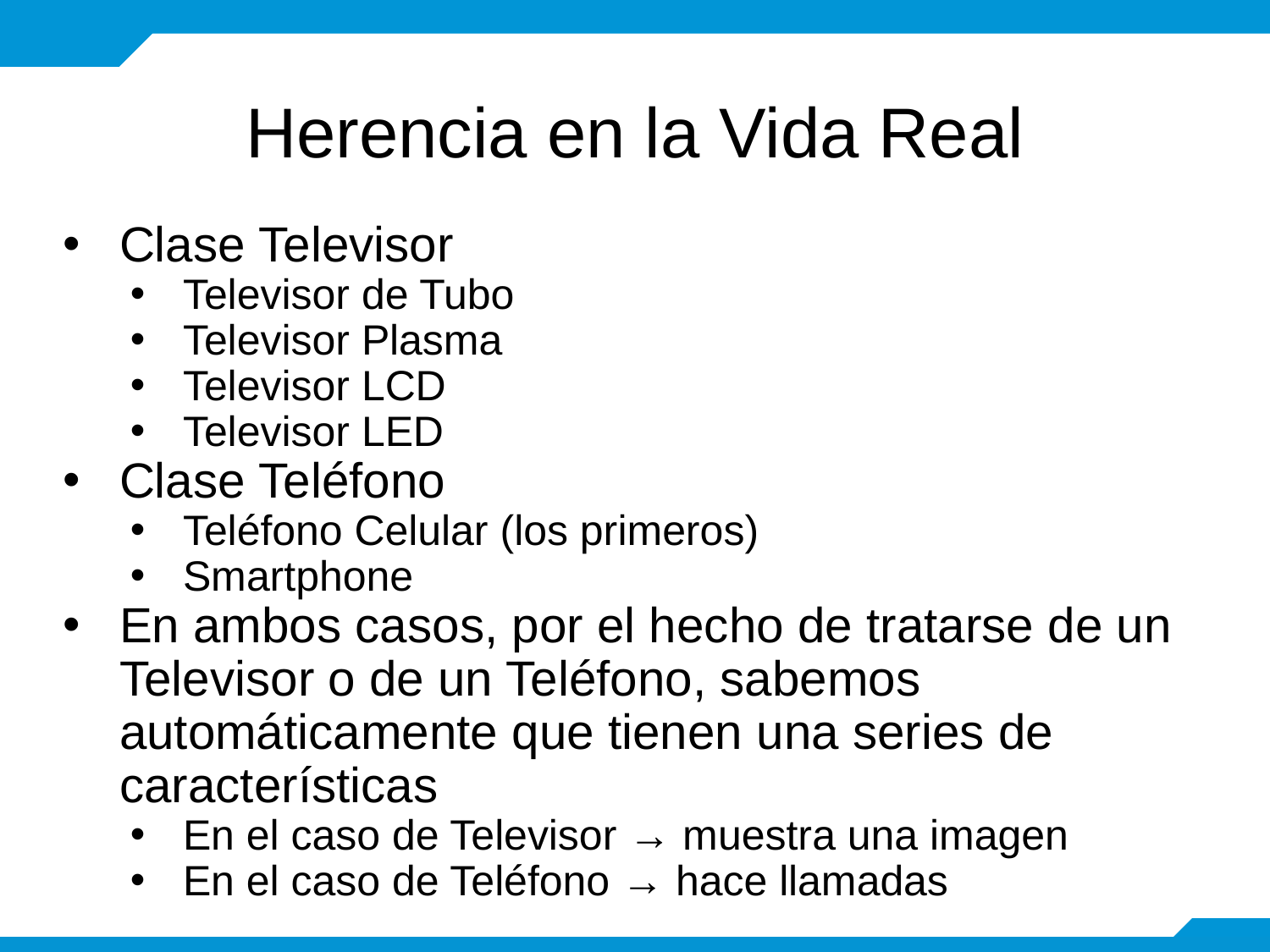

# Herencia en la Vida Real
Clase Televisor
Televisor de Tubo
Televisor Plasma
Televisor LCD
Televisor LED
Clase Teléfono
Teléfono Celular (los primeros)
Smartphone
En ambos casos, por el hecho de tratarse de un Televisor o de un Teléfono, sabemos automáticamente que tienen una series de características
En el caso de Televisor → muestra una imagen
En el caso de Teléfono → hace llamadas